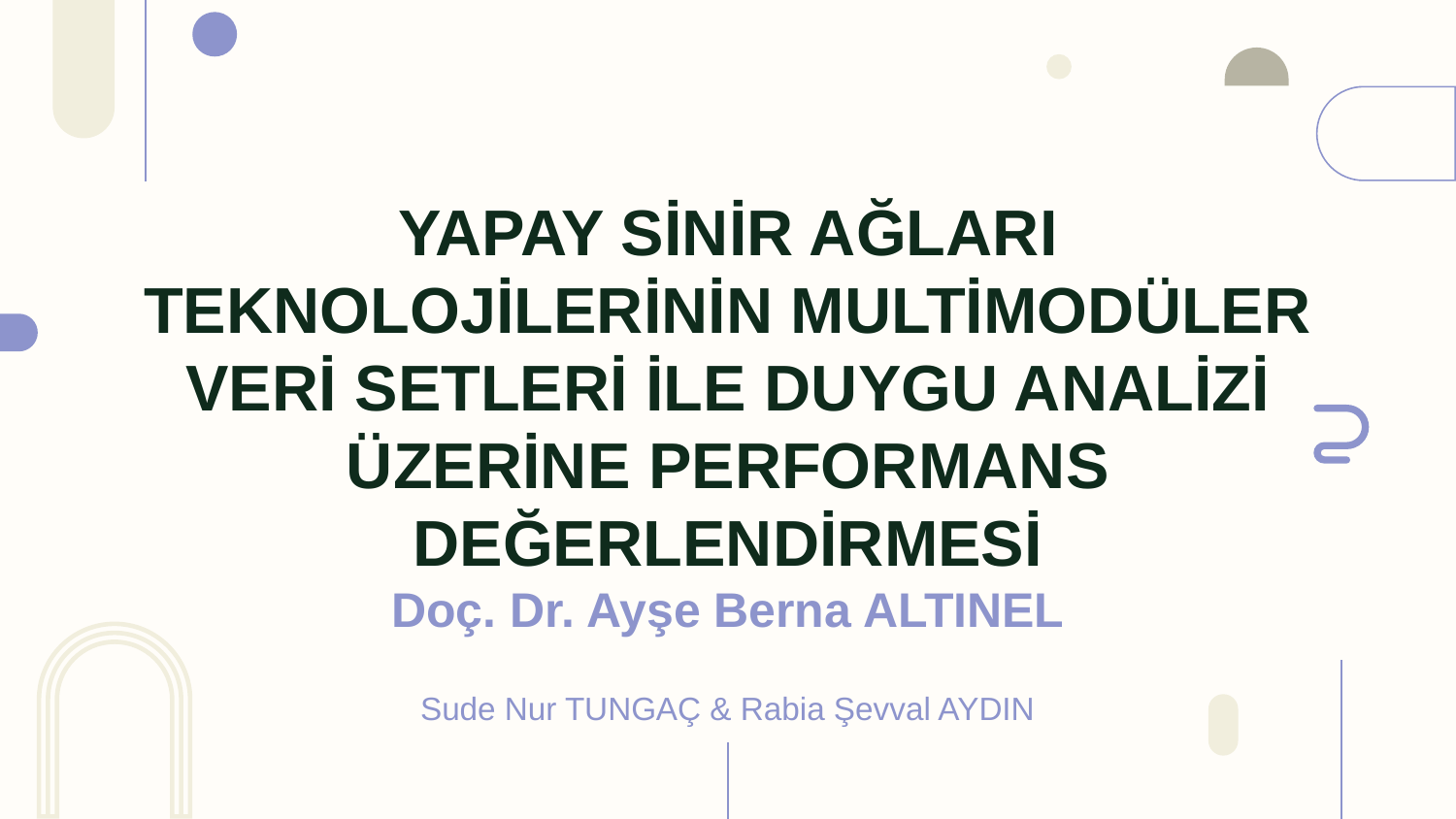

# YAPAY SİNİR AĞLARI TEKNOLOJİLERİNİN MULTİMODÜLER VERİ SETLERİ İLE DUYGU ANALİZİ ÜZERİNE PERFORMANS DEĞERLENDİRMESİ Doç. Dr. Ayşe Berna ALTINEL
Sude Nur TUNGAÇ & Rabia Şevval AYDIN